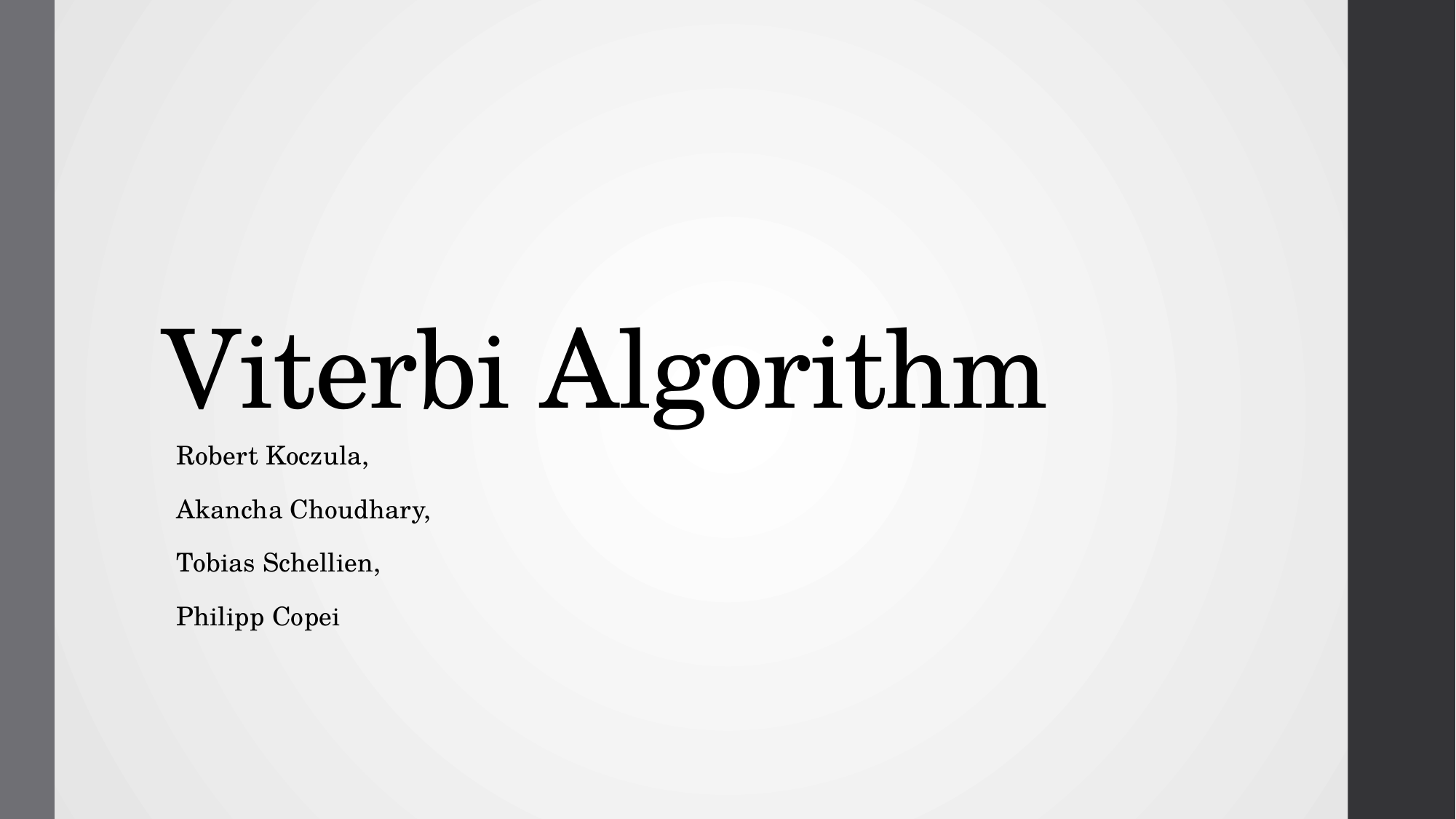

# Viterbi Algorithm
Robert Koczula,
Akancha Choudhary,
Tobias Schellien,
Philipp Copei